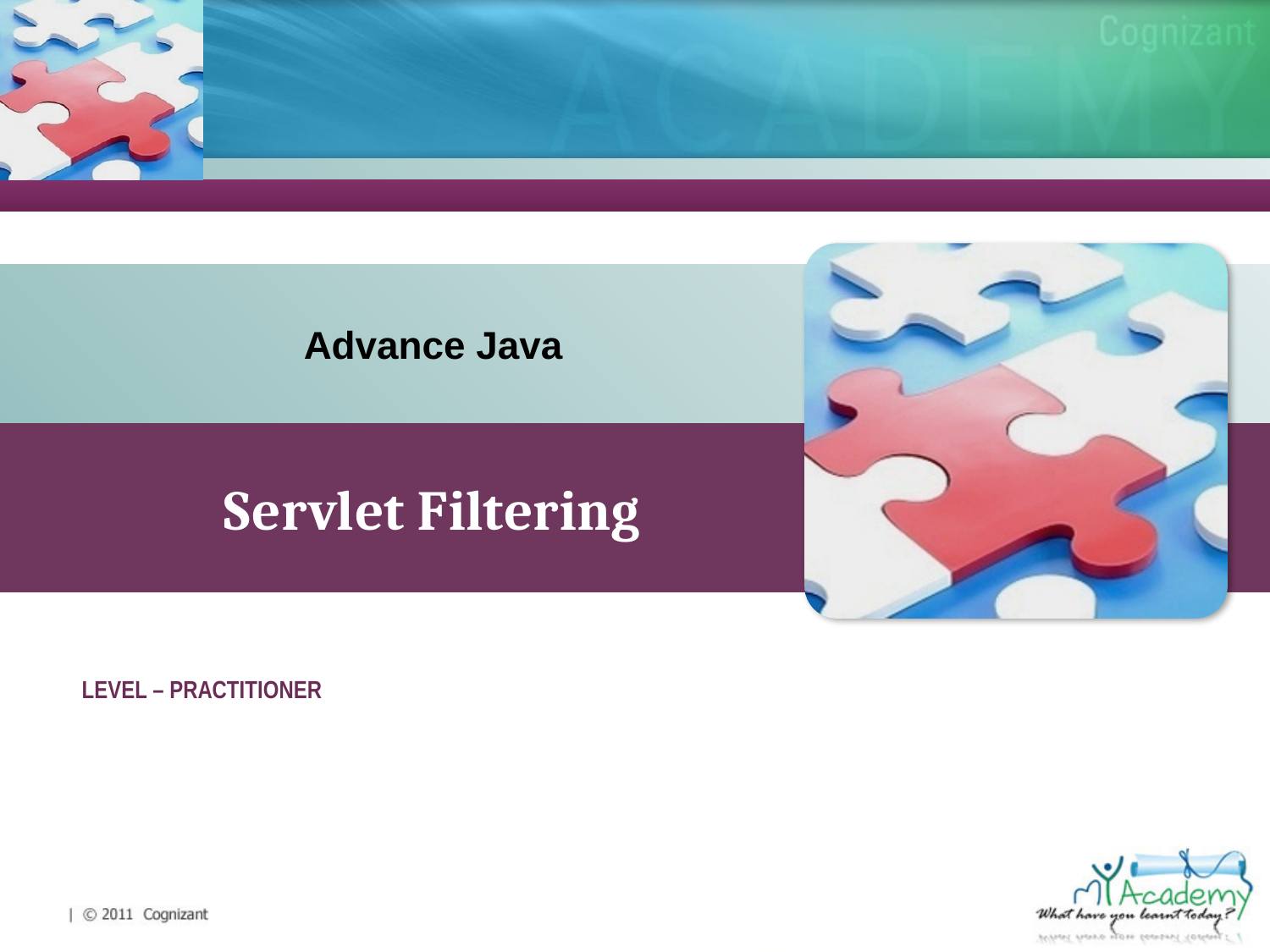

Advance Java
Servlet Filtering
LEVEL – PRACTITIONER